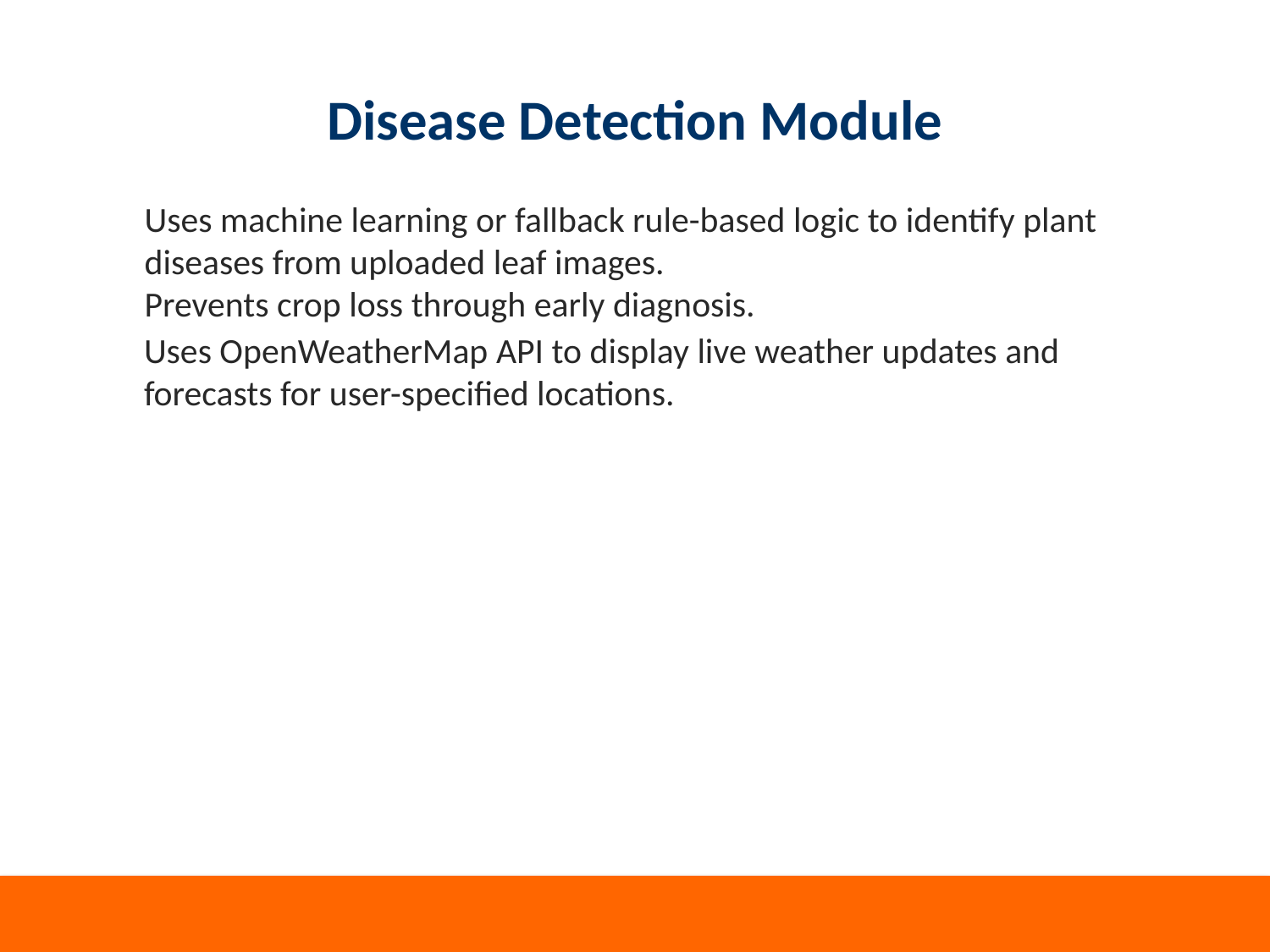

# Disease Detection Module
Uses machine learning or fallback rule-based logic to identify plant
diseases from uploaded leaf images.
Prevents crop loss through early diagnosis.
Uses OpenWeatherMap API to display live weather updates and
forecasts for user-specified locations.